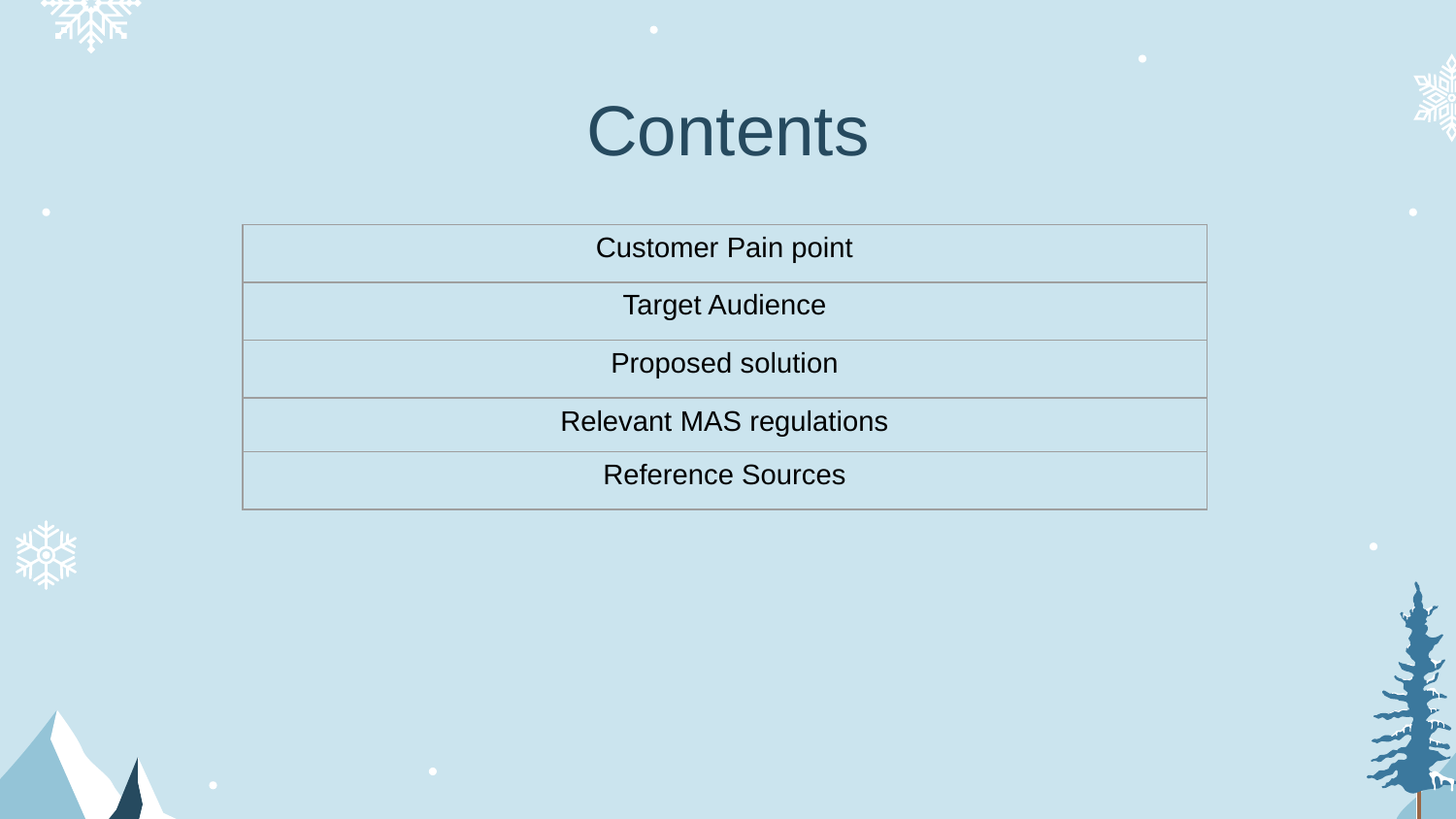

# Contents
| Customer Pain point |
| --- |
| Target Audience |
| Proposed solution |
| Relevant MAS regulations |
| Reference Sources |